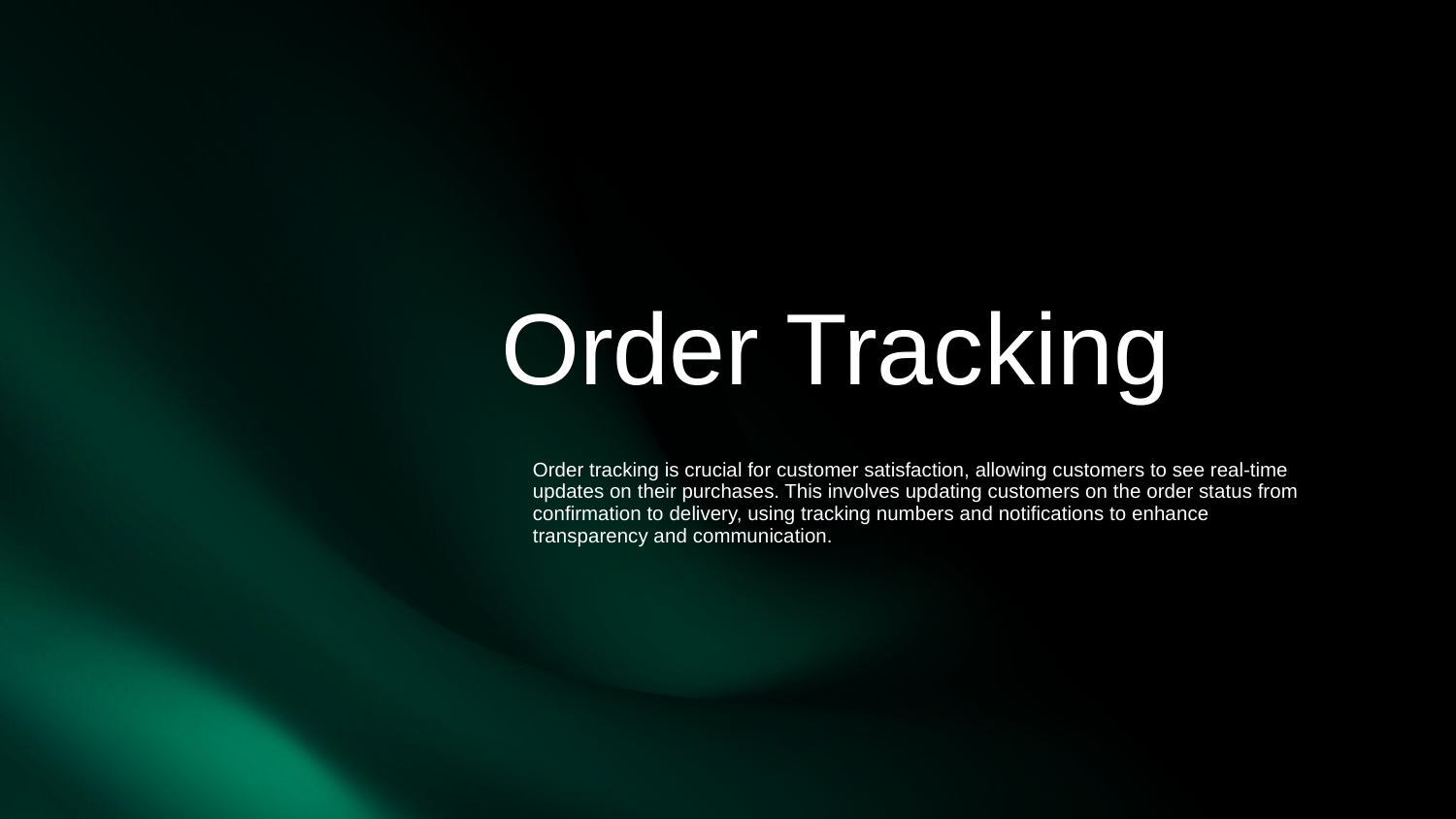

# Order Tracking
Order tracking is crucial for customer satisfaction, allowing customers to see real-time updates on their purchases. This involves updating customers on the order status from confirmation to delivery, using tracking numbers and notifications to enhance transparency and communication.